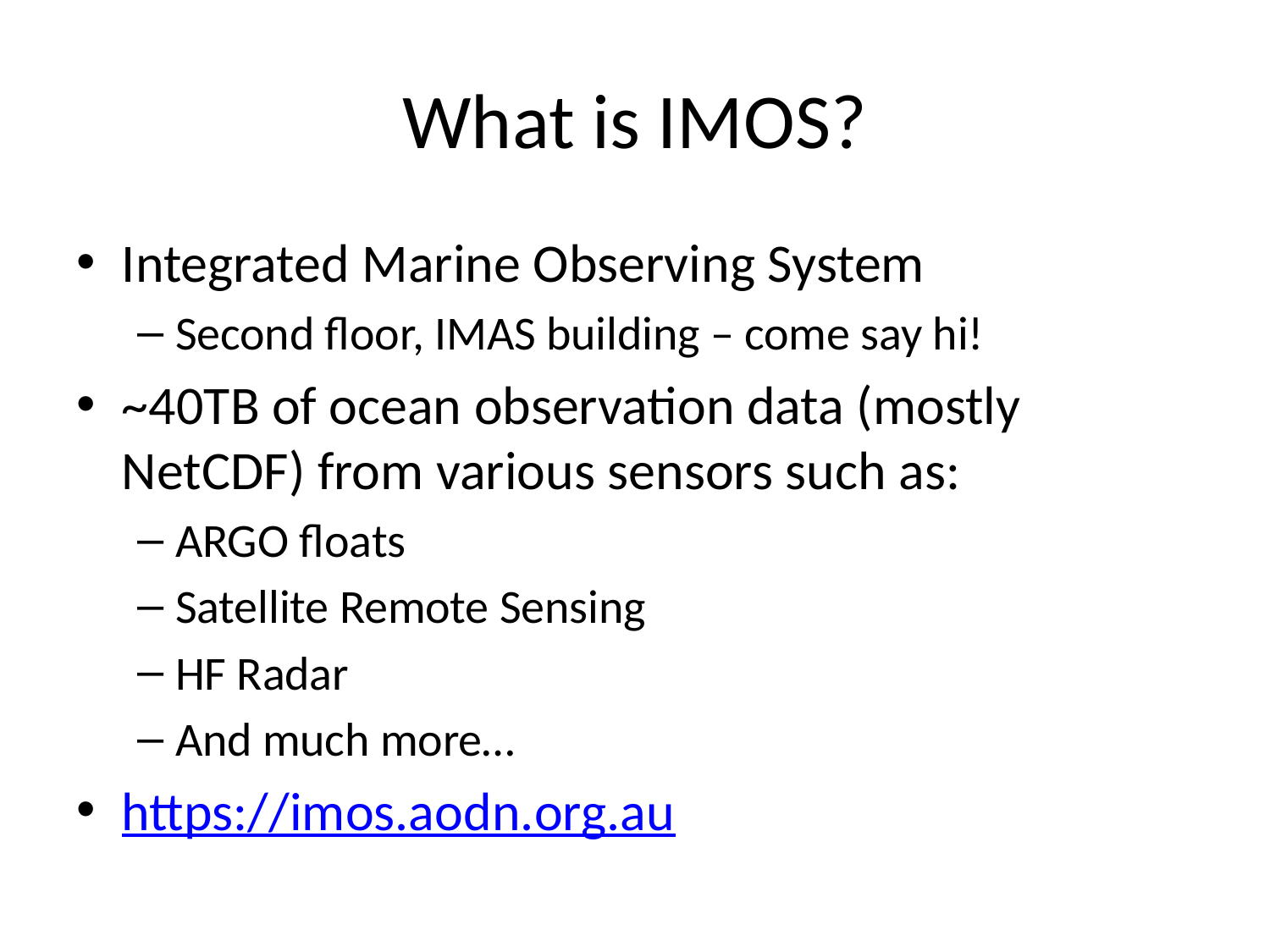

# What is IMOS?
Integrated Marine Observing System
Second floor, IMAS building – come say hi!
~40TB of ocean observation data (mostly NetCDF) from various sensors such as:
ARGO floats
Satellite Remote Sensing
HF Radar
And much more…
https://imos.aodn.org.au